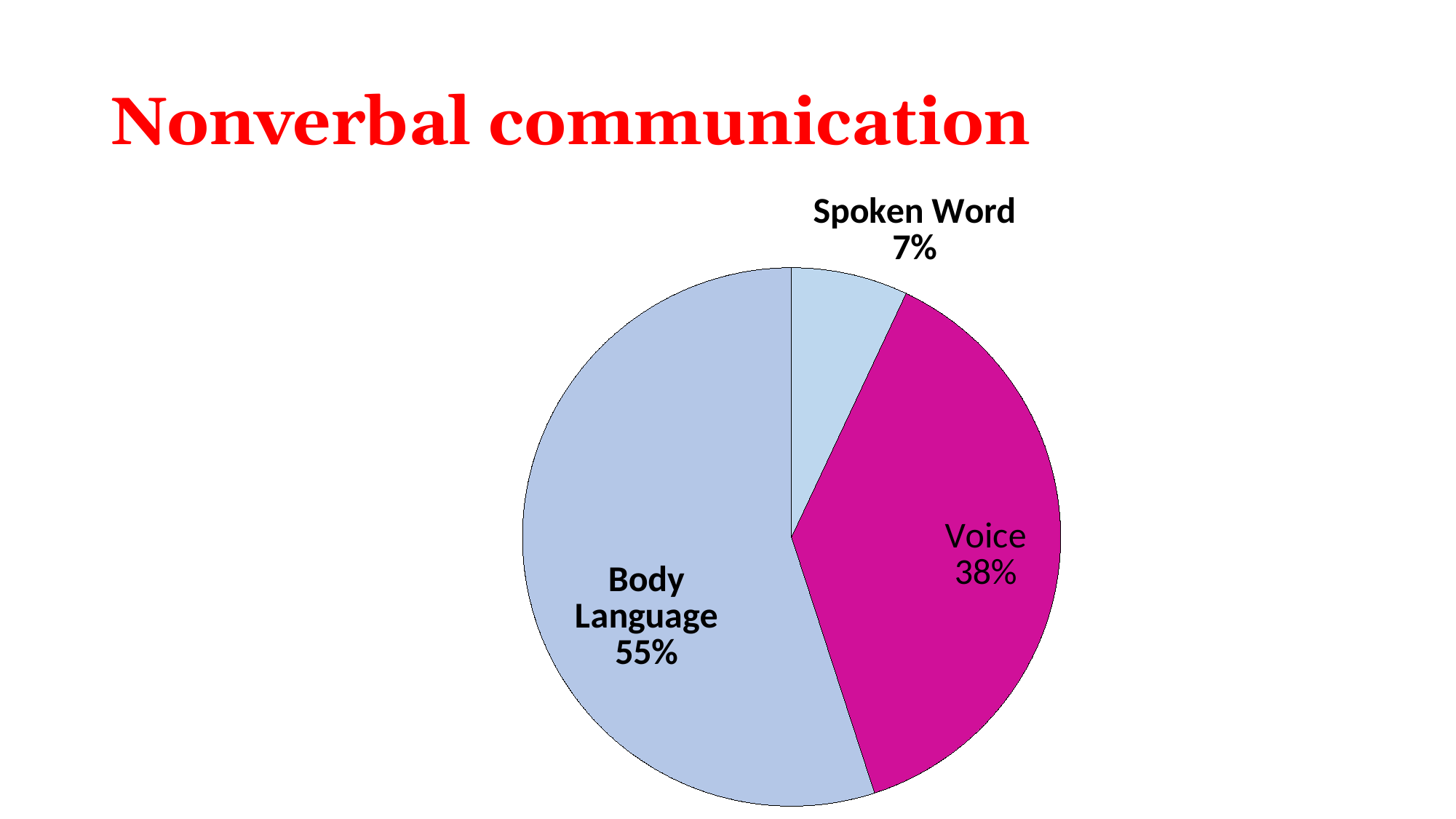

# Nonverbal communication

### Chart

| Category | Types of Communication |
|---|---|
| Spoken Word | 7.0 |
| Tone of Voice | 38.0 |
| Body Language | 55.0 |